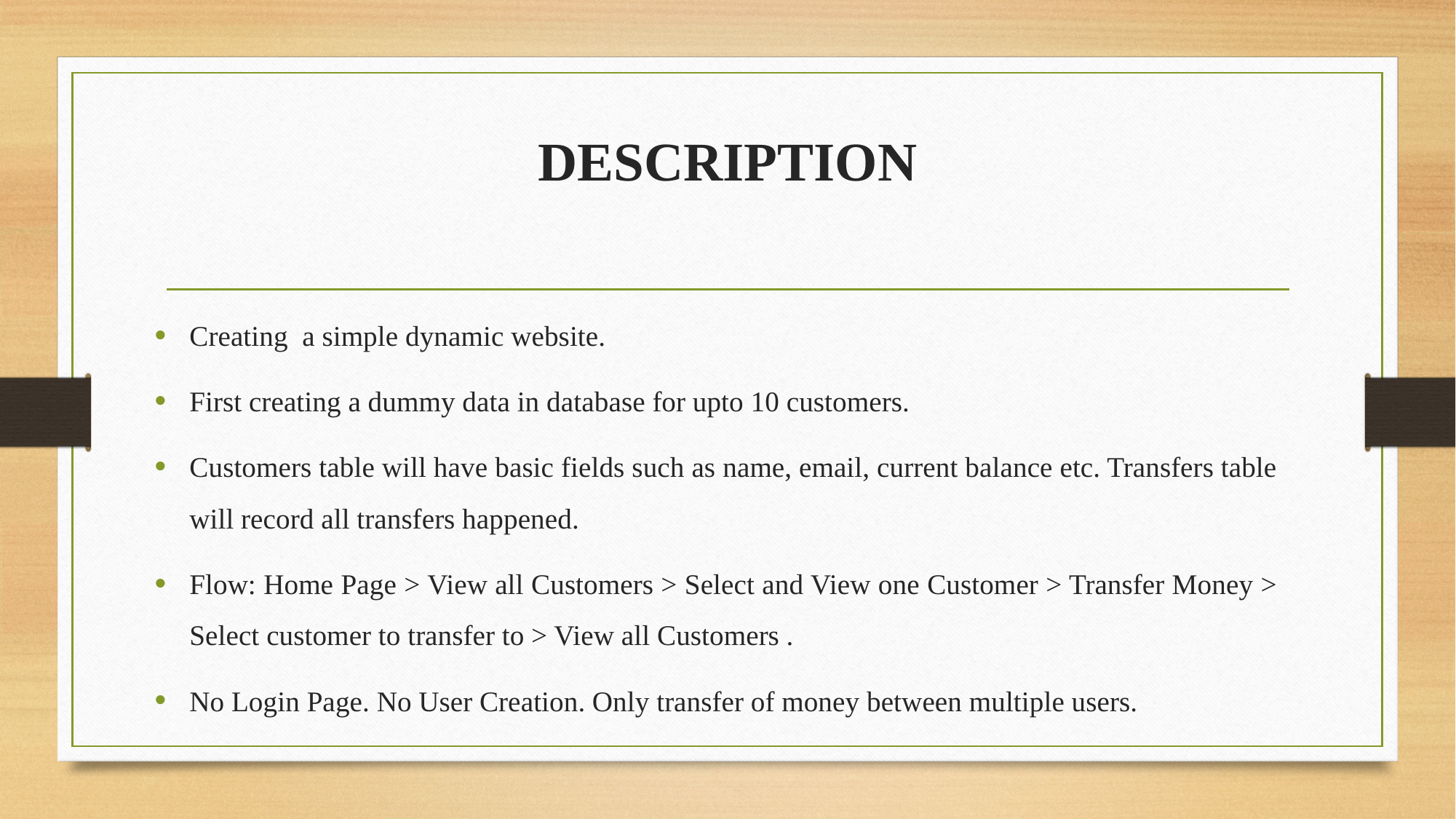

# DESCRIPTION

Creating  a simple dynamic website.
First creating a dummy data in database for upto 10 customers.
Customers table will have basic fields such as name, email, current balance etc. Transfers table will record all transfers happened.
Flow: Home Page > View all Customers > Select and View one Customer > Transfer Money > Select customer to transfer to > View all Customers .
No Login Page. No User Creation. Only transfer of money between multiple users.